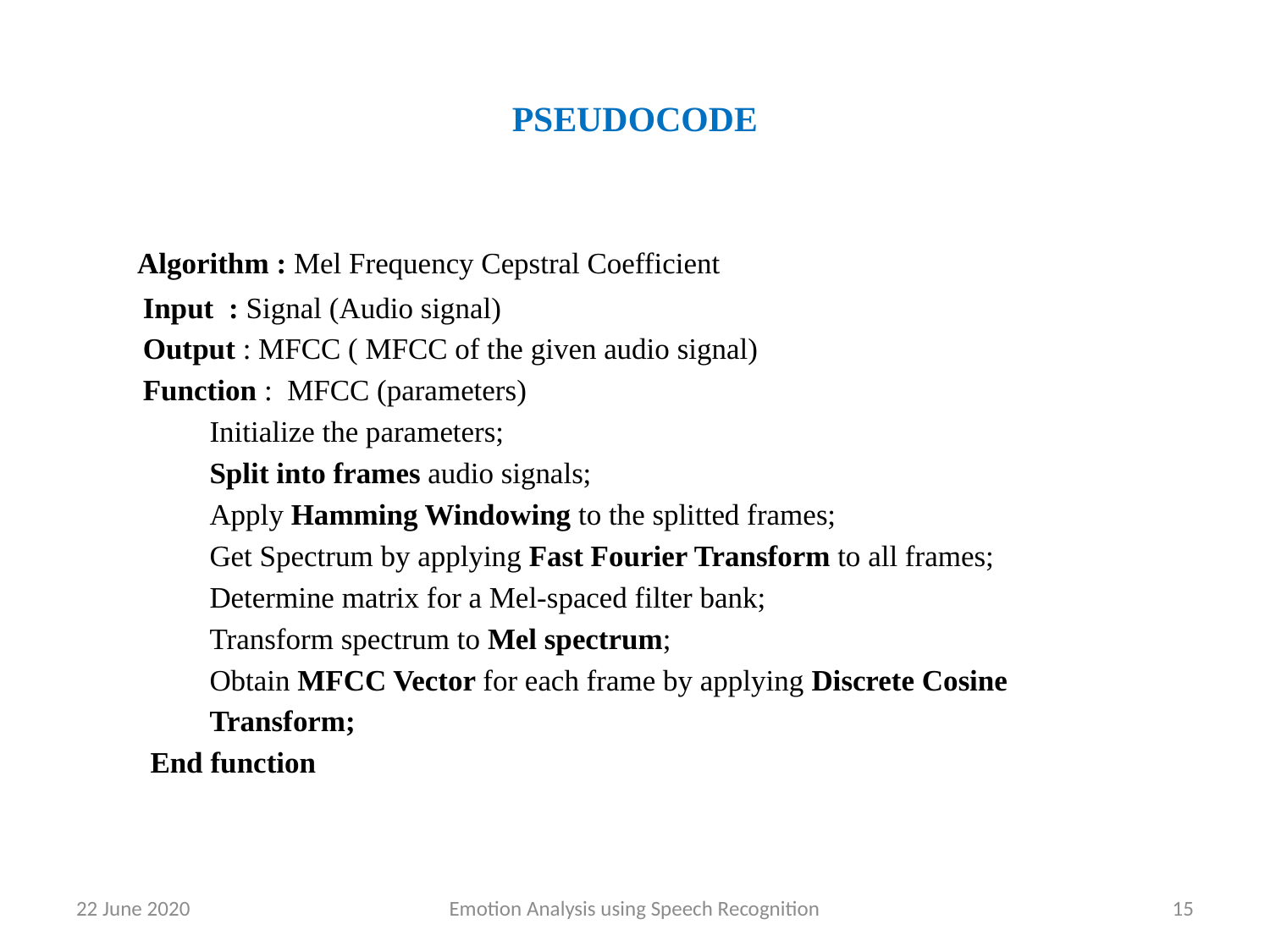

# PSEUDOCODE
      Algorithm : Mel Frequency Cepstral Coefficient
         Input  : Signal (Audio signal)
         Output : MFCC ( MFCC of the given audio signal)
         Function :  MFCC (parameters)
                  Initialize the parameters;
                  Split into frames audio signals;
                  Apply Hamming Windowing to the splitted frames;
                  Get Spectrum by applying Fast Fourier Transform to all frames;
                  Determine matrix for a Mel-spaced filter bank;
                  Transform spectrum to Mel spectrum;
                  Obtain MFCC Vector for each frame by applying Discrete Cosine
                  Transform;
          End function

22 June 2020
Emotion Analysis using Speech Recognition
15